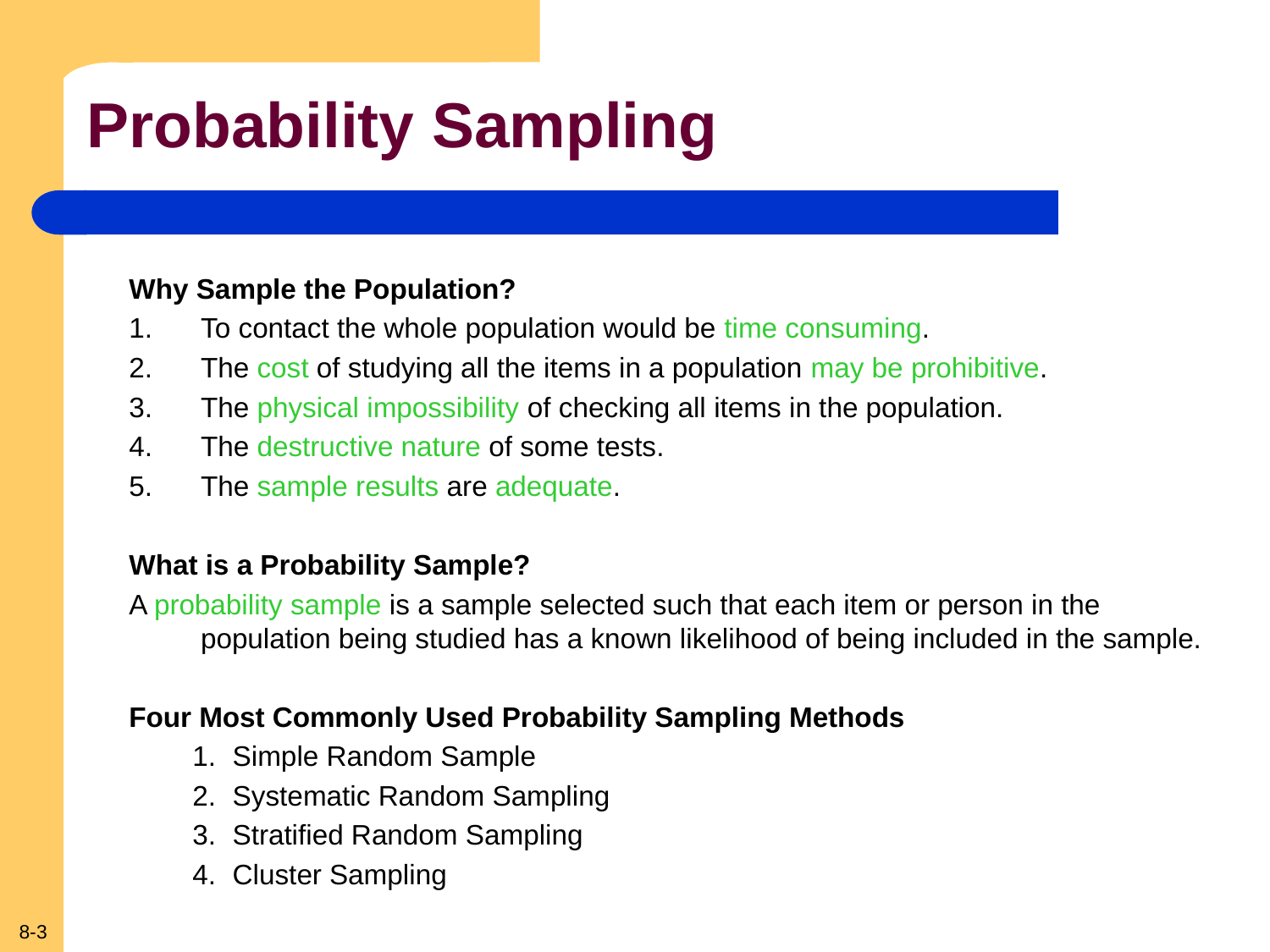

# Probability Sampling
Why Sample the Population?
To contact the whole population would be time consuming.
The cost of studying all the items in a population may be prohibitive.
The physical impossibility of checking all items in the population.
The destructive nature of some tests.
The sample results are adequate.

What is a Probability Sample?
A probability sample is a sample selected such that each item or person in the population being studied has a known likelihood of being included in the sample.

Four Most Commonly Used Probability Sampling Methods
Simple Random Sample
Systematic Random Sampling
Stratified Random Sampling
Cluster Sampling